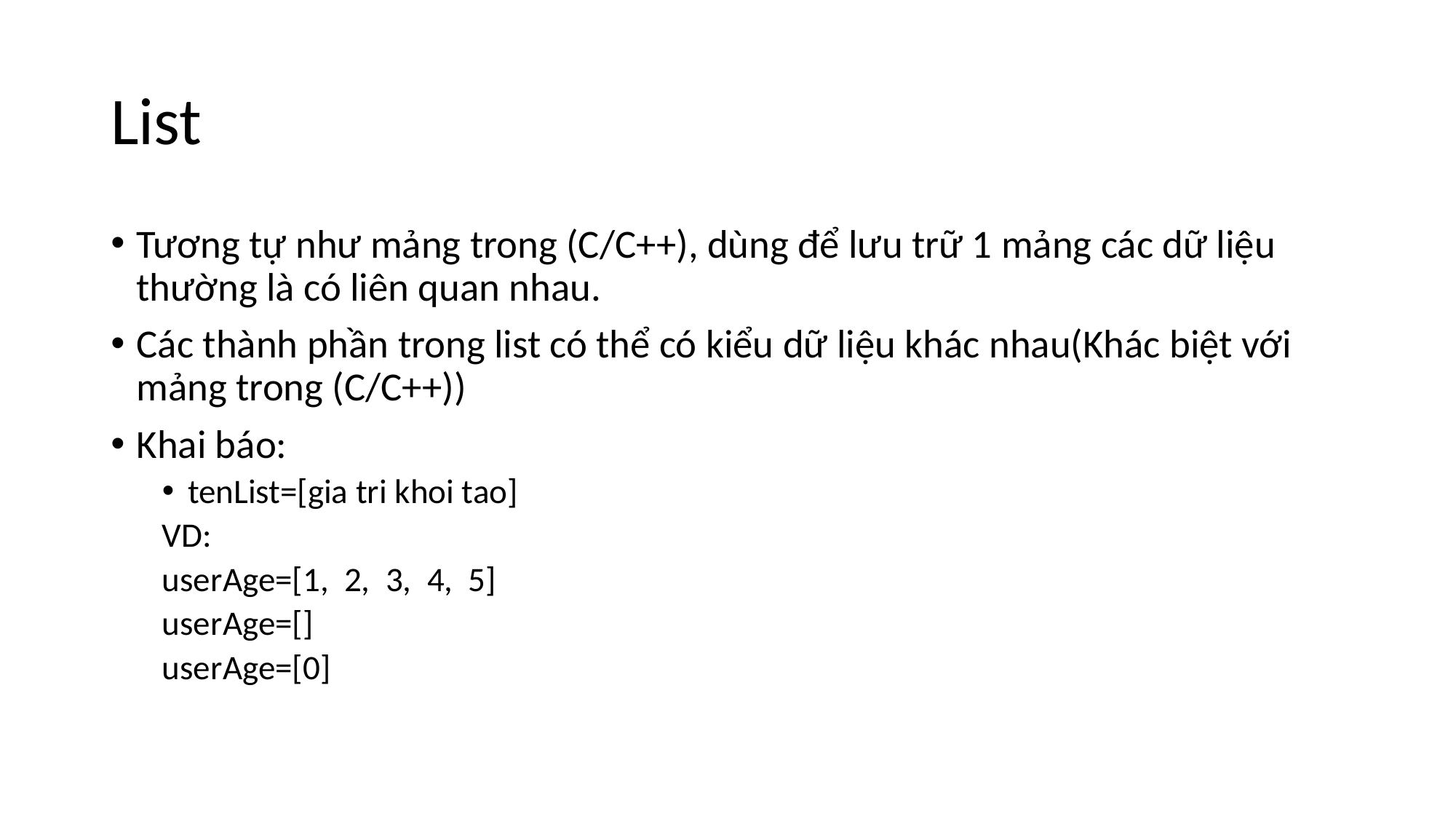

# List
Tương tự như mảng trong (C/C++), dùng để lưu trữ 1 mảng các dữ liệu thường là có liên quan nhau.
Các thành phần trong list có thể có kiểu dữ liệu khác nhau(Khác biệt với mảng trong (C/C++))
Khai báo:
tenList=[gia tri khoi tao]
VD:
userAge=[1,  2,  3,  4,  5]
userAge=[]
userAge=[0]